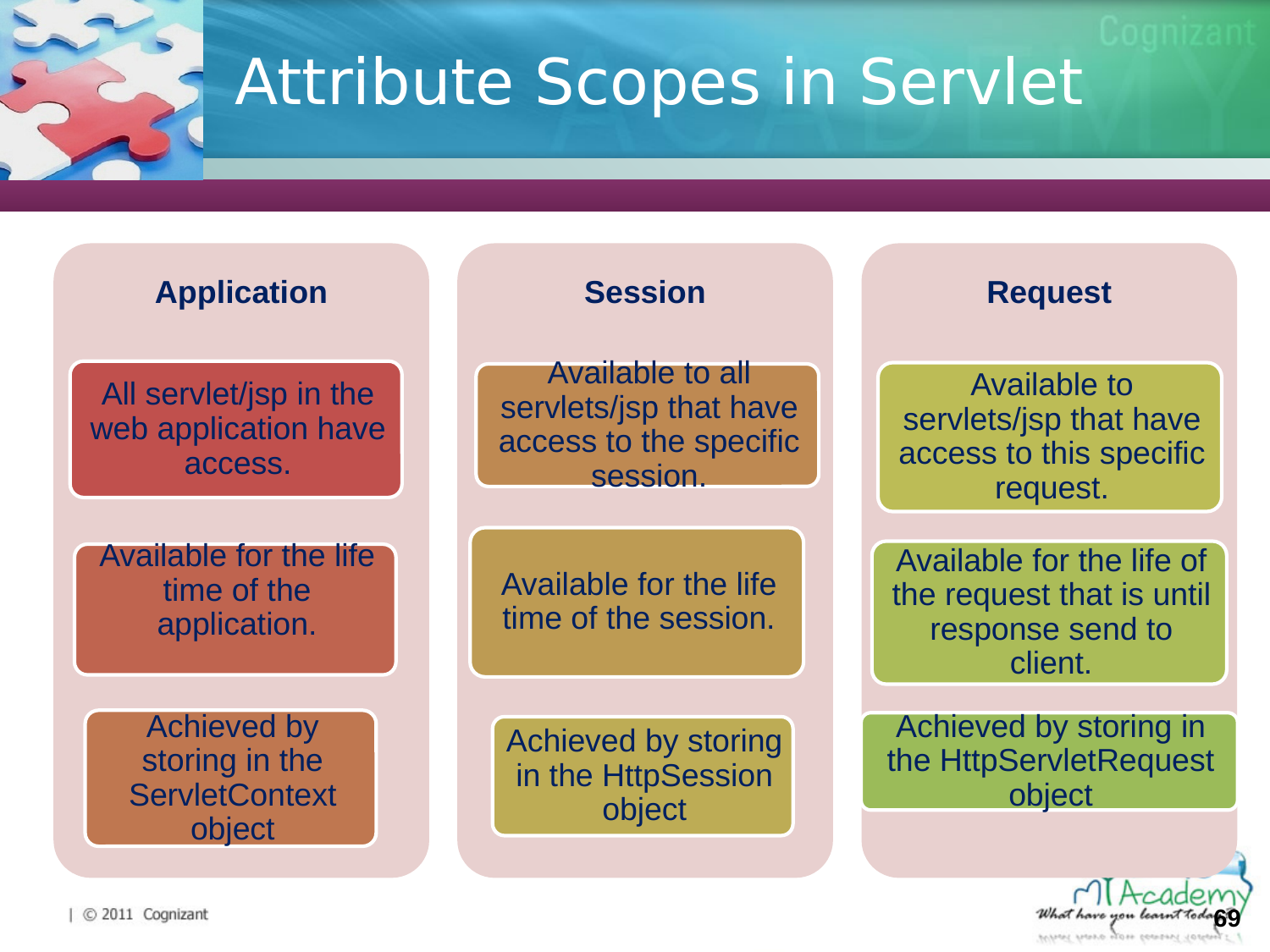

# Attribute Scopes in Servlet
Application

All servlet/jsp in the web application have access.
Available for the life time of the application.
Achieved by storing in the ServletContext object
Session

Available to all servlets/jsp that have access to the specific session.
Available for the life time of the session.
Achieved by storing in the HttpSession object
Request

Available to servlets/jsp that have access to this specific request.
Available for the life of the request that is until response send to client.
Achieved by storing in the HttpServletRequest object
69